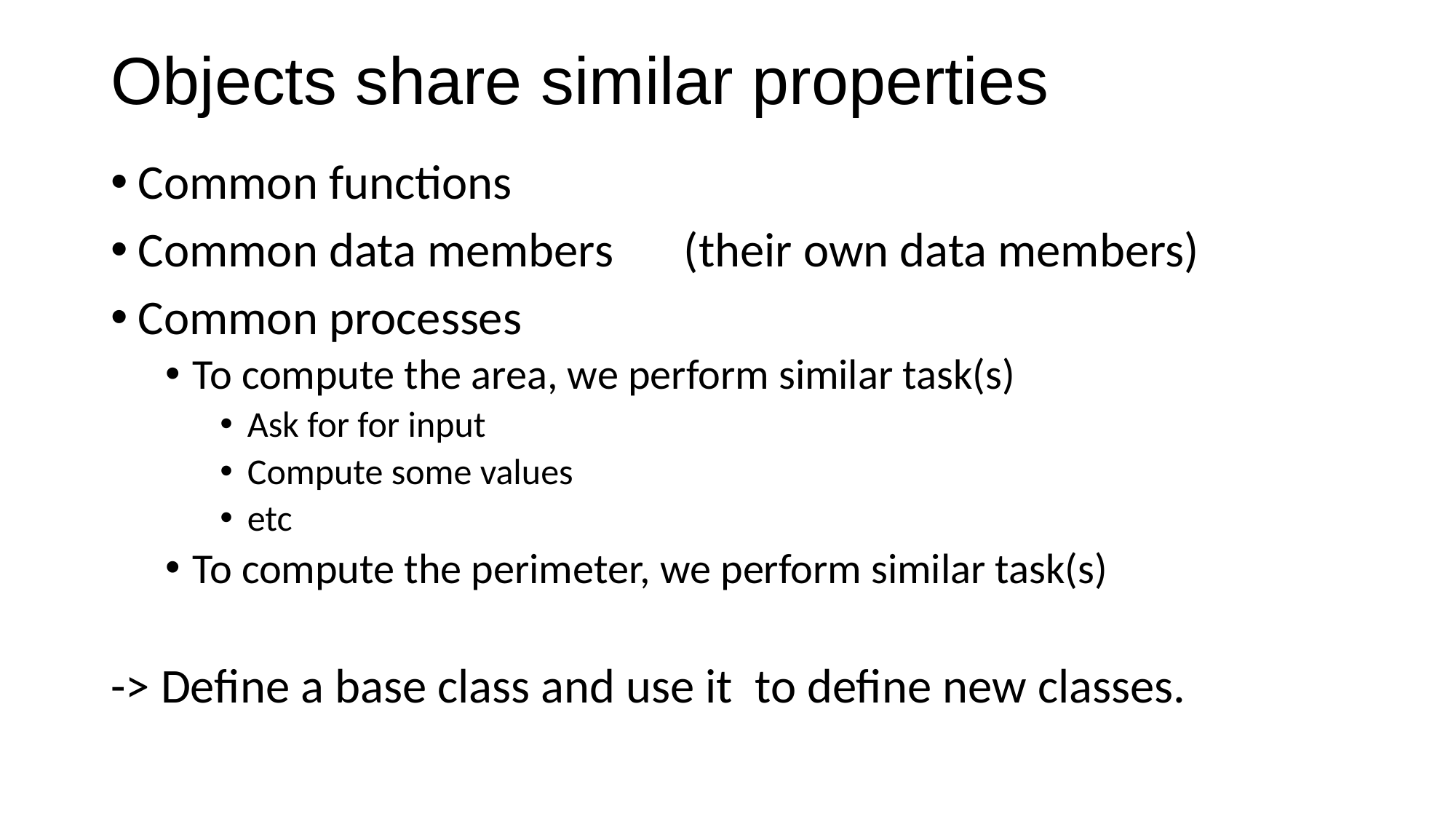

# Objects share similar properties
Common functions
Common data members	(their own data members)
Common processes
To compute the area, we perform similar task(s)
Ask for for input
Compute some values
etc
To compute the perimeter, we perform similar task(s)

-> Define a base class and use it  to define new classes.